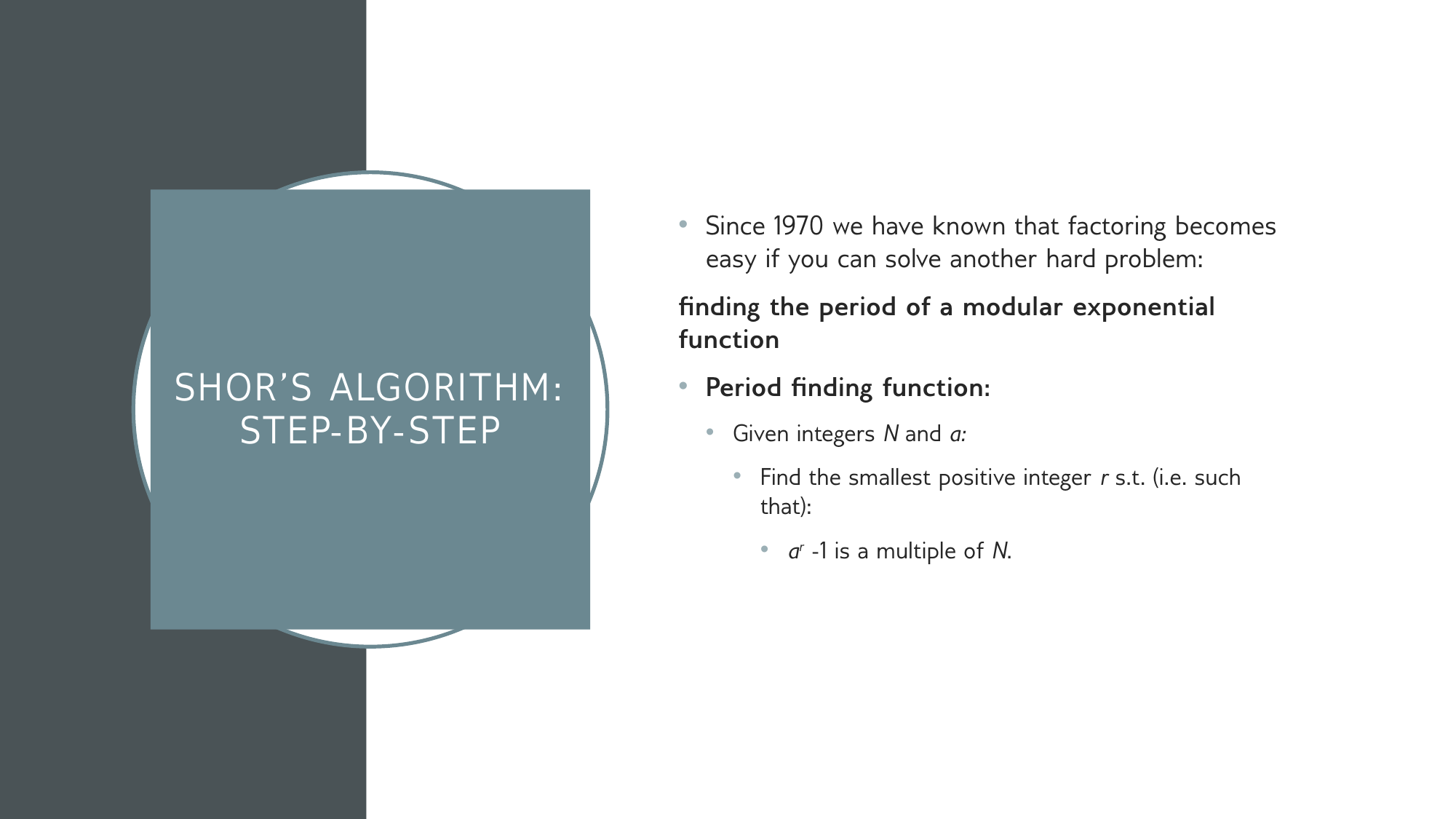

Since 1970 we have known that factoring becomes easy if you can solve another hard problem:
finding the period of a modular exponential function
Period finding function:
Given integers N and a:
Find the smallest positive integer r s.t. (i.e. such that):
ar -1 is a multiple of N.

# Shor’s Algorithm: Step-By-Step